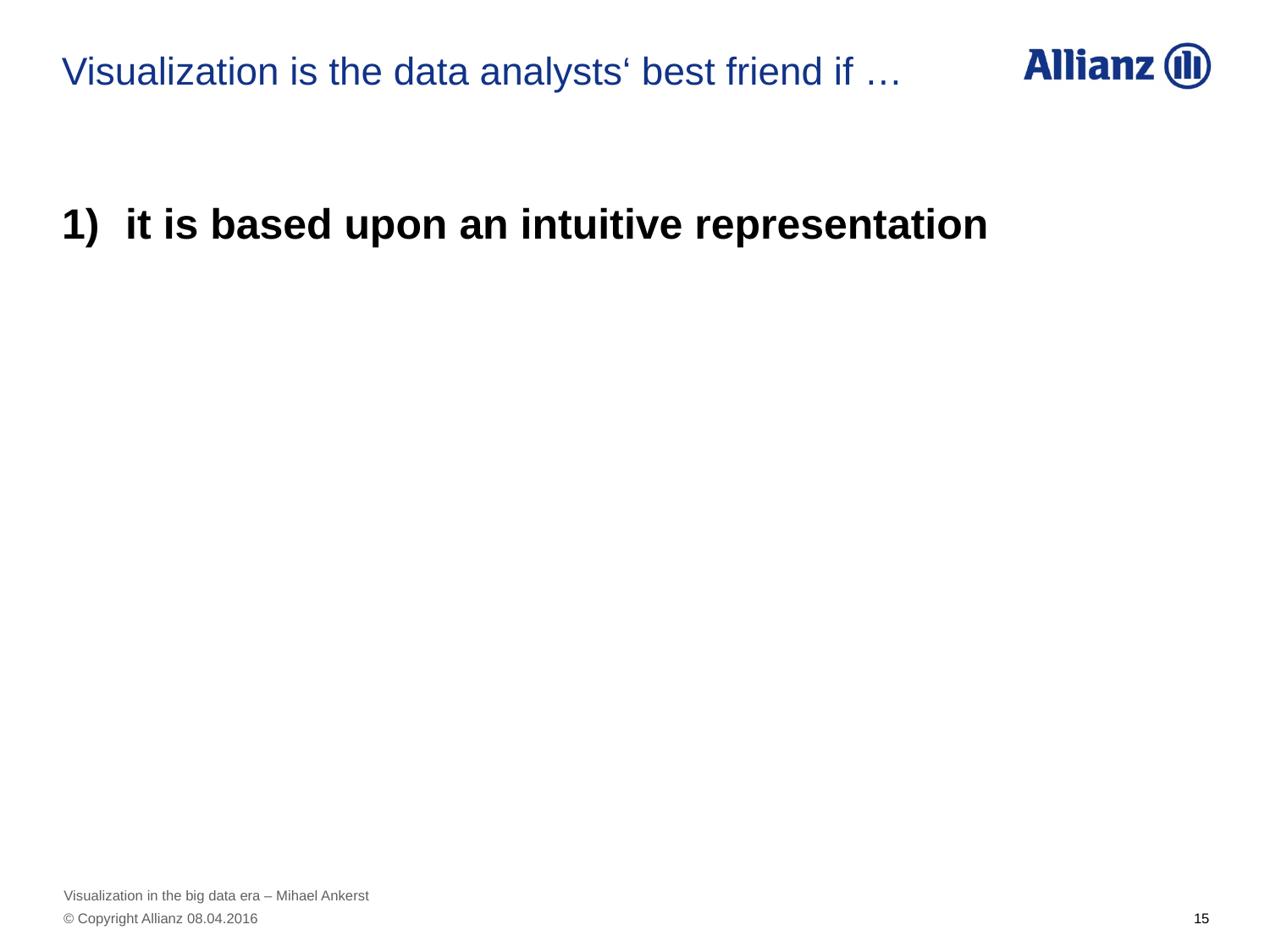

# Visualization is the data analysts‘ best friend if …
it is based upon an intuitive representation

Visualization in the big data era – Mihael Ankerst
15
© Copyright Allianz 08.04.2016